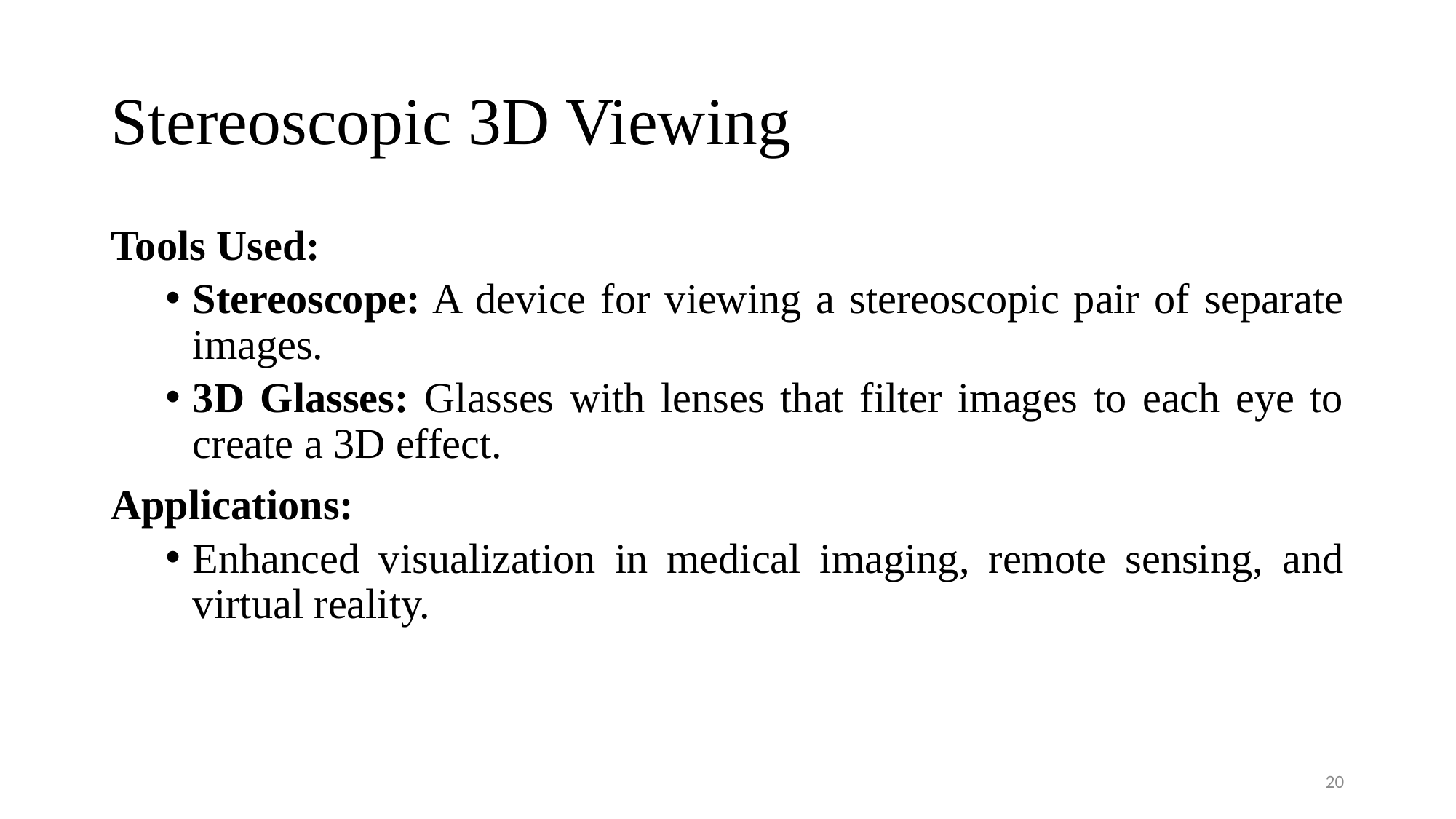

# Stereoscopic 3D Viewing
Tools Used:
Stereoscope: A device for viewing a stereoscopic pair of separate images.
3D Glasses: Glasses with lenses that filter images to each eye to create a 3D effect.
Applications:
Enhanced visualization in medical imaging, remote sensing, and virtual reality.
20